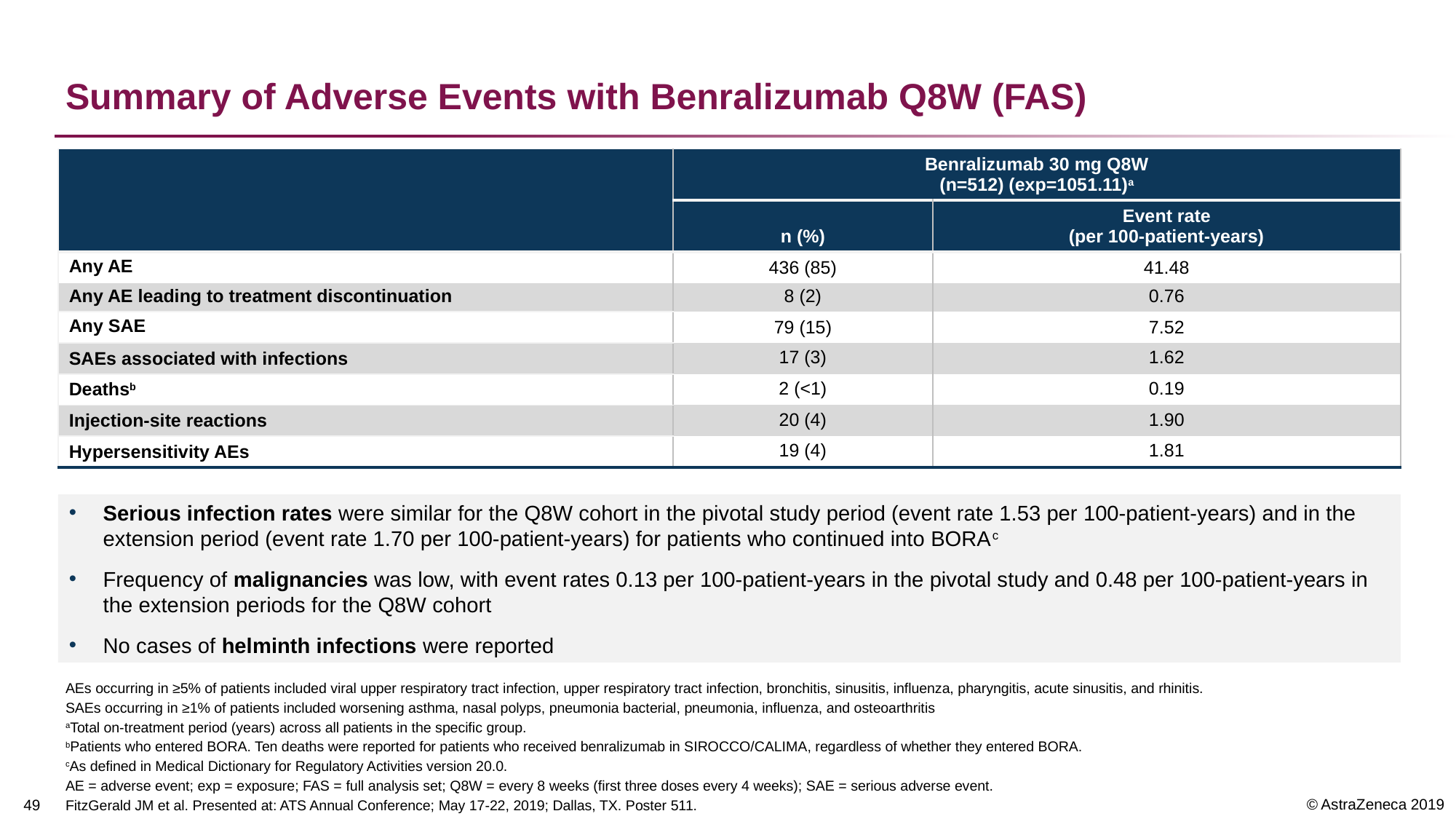

# Summary of Adverse Events with Benralizumab Q8W (FAS)
|  | Benralizumab 30 mg Q8W (n=512) (exp=1051.11)a |  |
| --- | --- | --- |
|  | n (%) | Event rate (per 100-patient-years) |
| Any AE | 436 (85) | 41.48 |
| Any AE leading to treatment discontinuation | 8 (2) | 0.76 |
| Any SAE | 79 (15) | 7.52 |
| SAEs associated with infections | 17 (3) | 1.62 |
| Deathsb | 2 (<1) | 0.19 |
| Injection-site reactions | 20 (4) | 1.90 |
| Hypersensitivity AEs | 19 (4) | 1.81 |
Serious infection rates were similar for the Q8W cohort in the pivotal study period (event rate 1.53 per 100-patient-years) and in the extension period (event rate 1.70 per 100-patient-years) for patients who continued into BORAc
Frequency of malignancies was low, with event rates 0.13 per 100-patient-years in the pivotal study and 0.48 per 100-patient-years in the extension periods for the Q8W cohort
No cases of helminth infections were reported
AEs occurring in ≥5% of patients included viral upper respiratory tract infection, upper respiratory tract infection, bronchitis, sinusitis, influenza, pharyngitis, acute sinusitis, and rhinitis.
SAEs occurring in ≥1% of patients included worsening asthma, nasal polyps, pneumonia bacterial, pneumonia, influenza, and osteoarthritis
aTotal on-treatment period (years) across all patients in the specific group.
bPatients who entered BORA. Ten deaths were reported for patients who received benralizumab in SIROCCO/CALIMA, regardless of whether they entered BORA.
cAs defined in Medical Dictionary for Regulatory Activities version 20.0.
AE = adverse event; exp = exposure; FAS = full analysis set; Q8W = every 8 weeks (first three doses every 4 weeks); SAE = serious adverse event.
FitzGerald JM et al. Presented at: ATS Annual Conference; May 17-22, 2019; Dallas, TX. Poster 511.
49